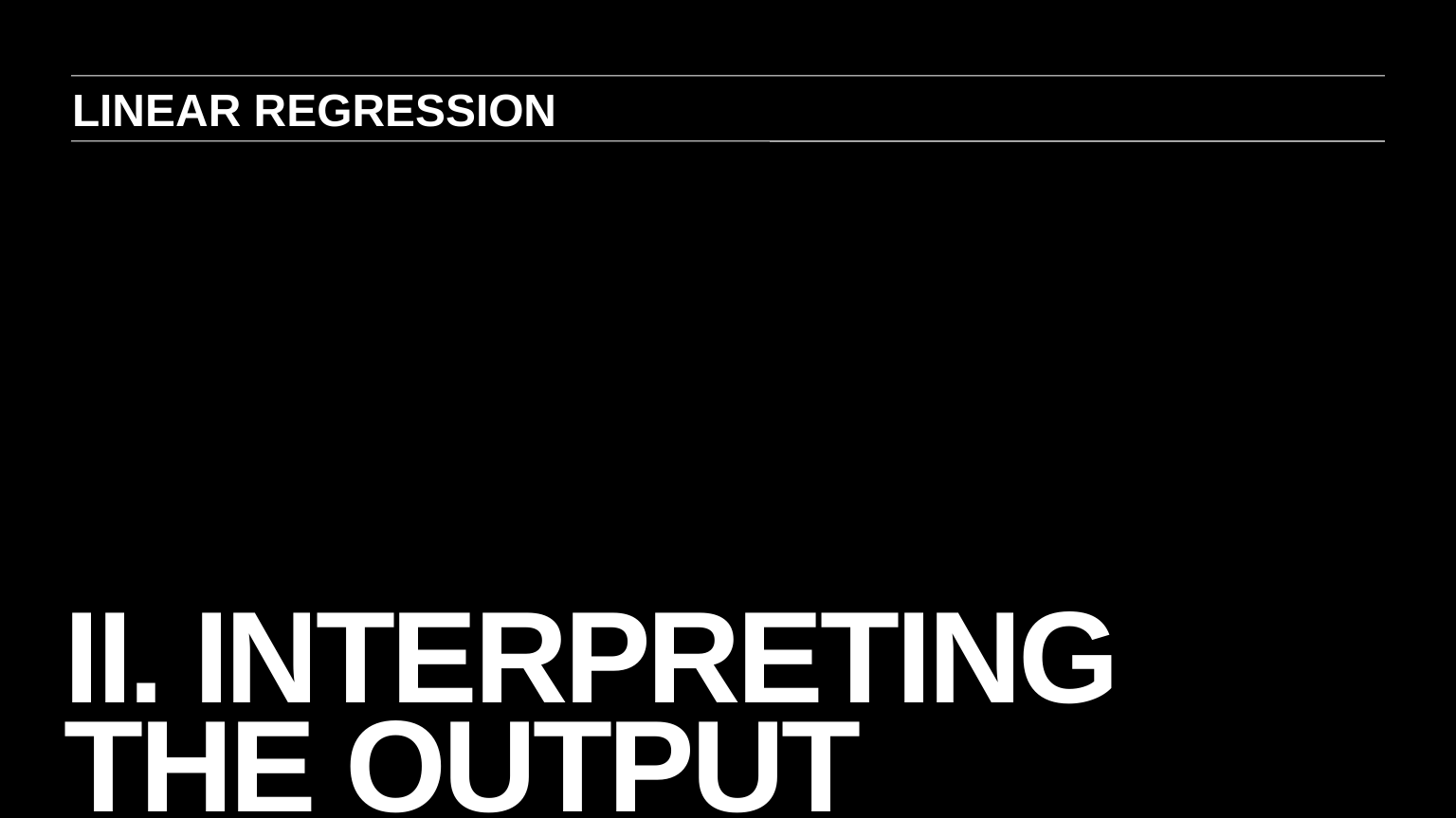

LINEAR REGRESSION
# II. Interpreting The Output